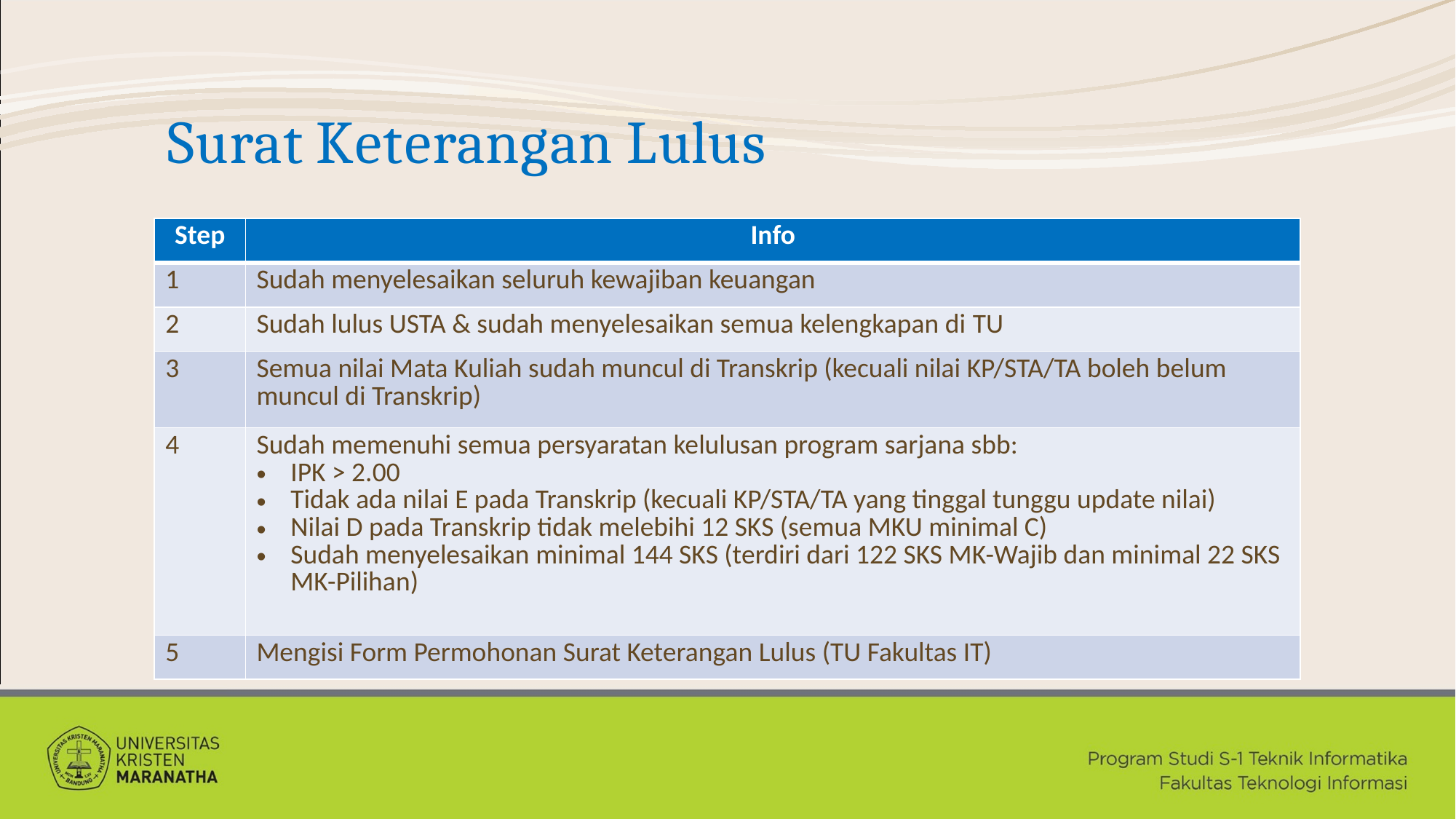

# Surat Keterangan Lulus
| Step | Info |
| --- | --- |
| 1 | Sudah menyelesaikan seluruh kewajiban keuangan |
| 2 | Sudah lulus USTA & sudah menyelesaikan semua kelengkapan di TU |
| 3 | Semua nilai Mata Kuliah sudah muncul di Transkrip (kecuali nilai KP/STA/TA boleh belum muncul di Transkrip) |
| 4 | Sudah memenuhi semua persyaratan kelulusan program sarjana sbb: IPK > 2.00 Tidak ada nilai E pada Transkrip (kecuali KP/STA/TA yang tinggal tunggu update nilai) Nilai D pada Transkrip tidak melebihi 12 SKS (semua MKU minimal C) Sudah menyelesaikan minimal 144 SKS (terdiri dari 122 SKS MK-Wajib dan minimal 22 SKS MK-Pilihan) |
| 5 | Mengisi Form Permohonan Surat Keterangan Lulus (TU Fakultas IT) |